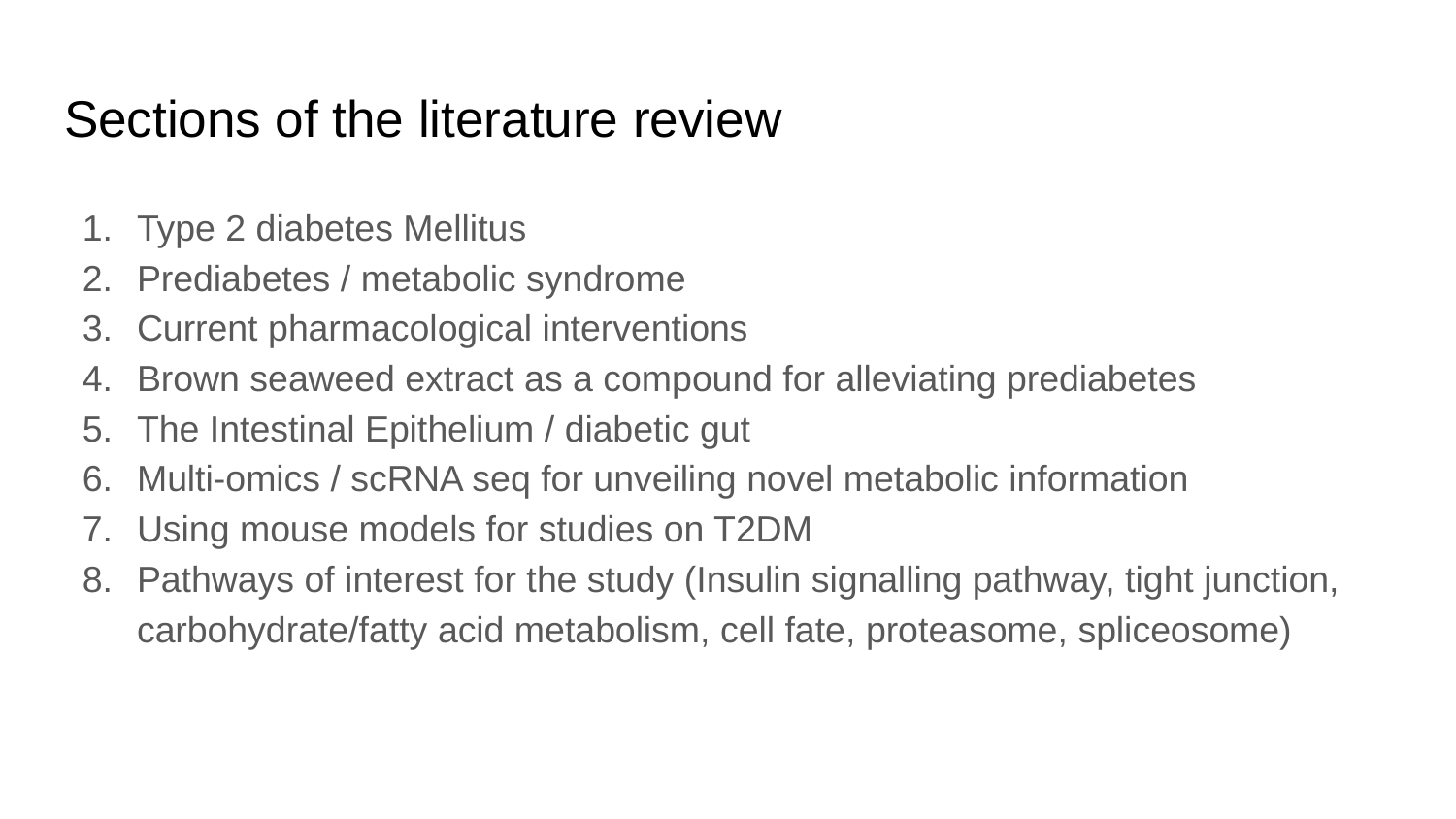

# Sections of the literature review
Type 2 diabetes Mellitus
Prediabetes / metabolic syndrome
Current pharmacological interventions
Brown seaweed extract as a compound for alleviating prediabetes
The Intestinal Epithelium / diabetic gut
Multi-omics / scRNA seq for unveiling novel metabolic information
Using mouse models for studies on T2DM
Pathways of interest for the study (Insulin signalling pathway, tight junction, carbohydrate/fatty acid metabolism, cell fate, proteasome, spliceosome)